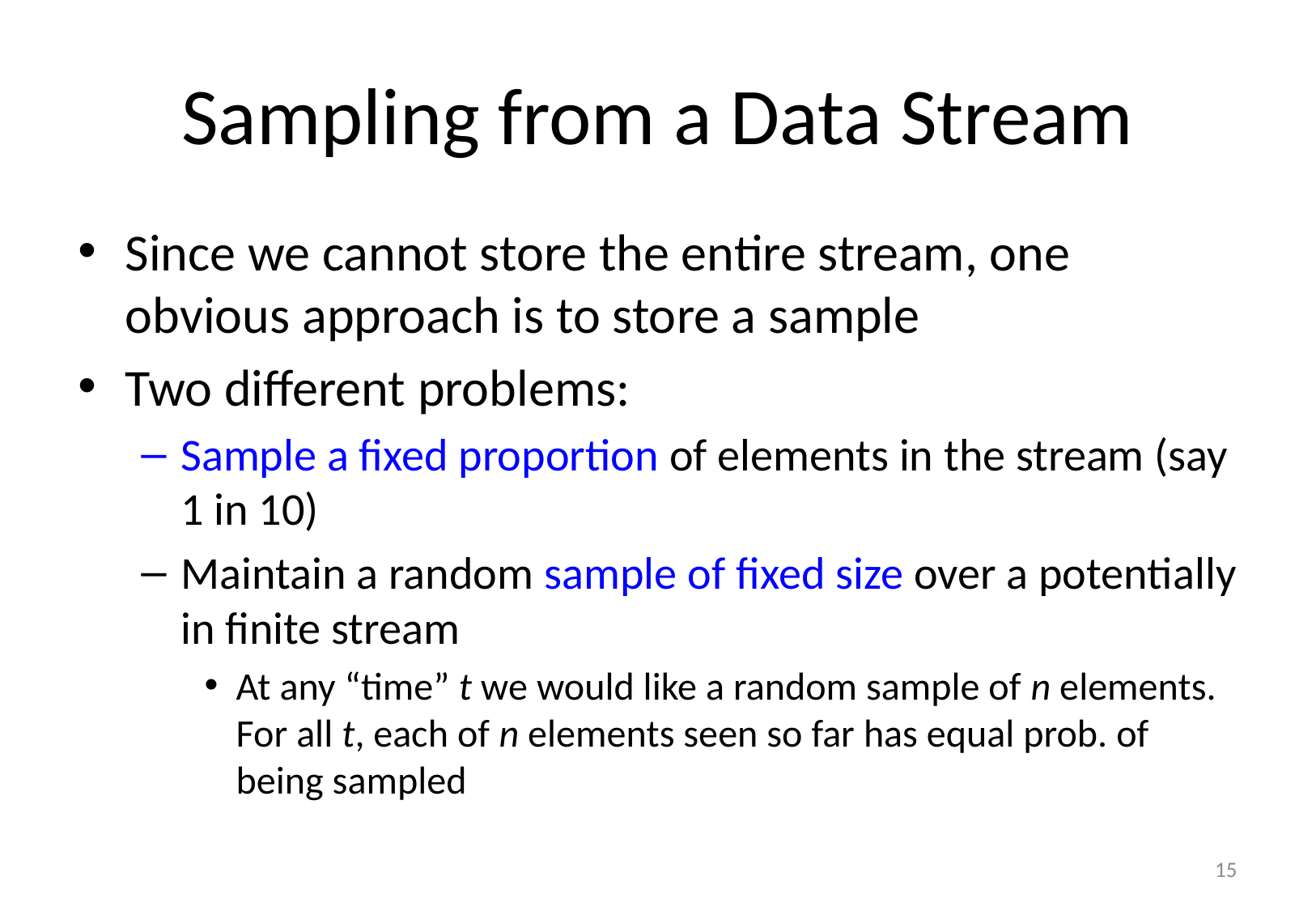

# Sampling from a Data Stream
Since we cannot store the entire stream, one obvious approach is to store a sample
Two different problems:
Sample a fixed proportion of elements in the stream (say 1 in 10)
Maintain a random sample of fixed size over a potentially in finite stream
At any “time” t we would like a random sample of n elements. For all t, each of n elements seen so far has equal prob. of being sampled
15